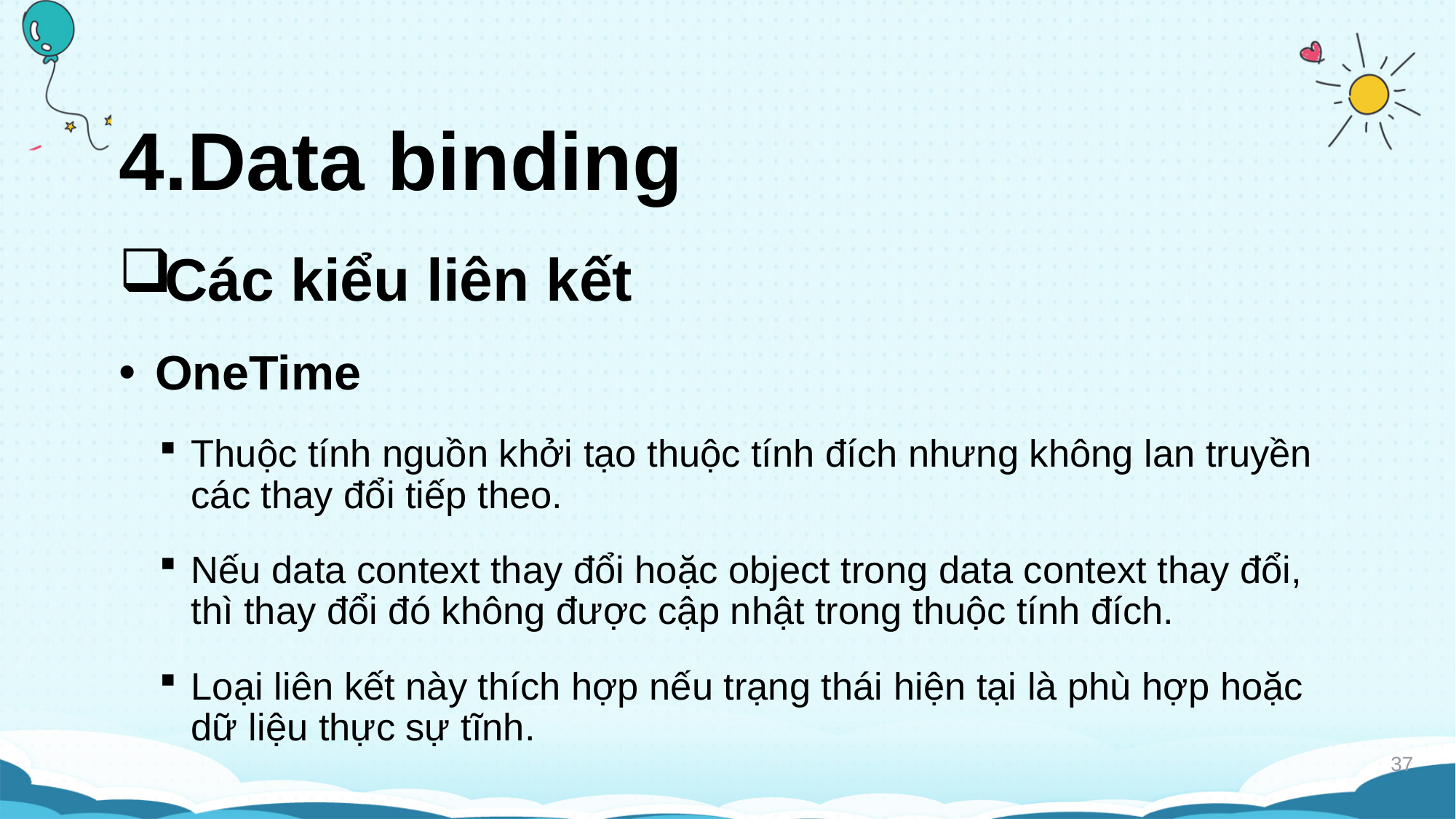

# 4.Data binding
Các kiểu liên kết
OneTime
Thuộc tính nguồn khởi tạo thuộc tính đích nhưng không lan truyền các thay đổi tiếp theo.
Nếu data context thay đổi hoặc object trong data context thay đổi, thì thay đổi đó không được cập nhật trong thuộc tính đích.
Loại liên kết này thích hợp nếu trạng thái hiện tại là phù hợp hoặc dữ liệu thực sự tĩnh.
37